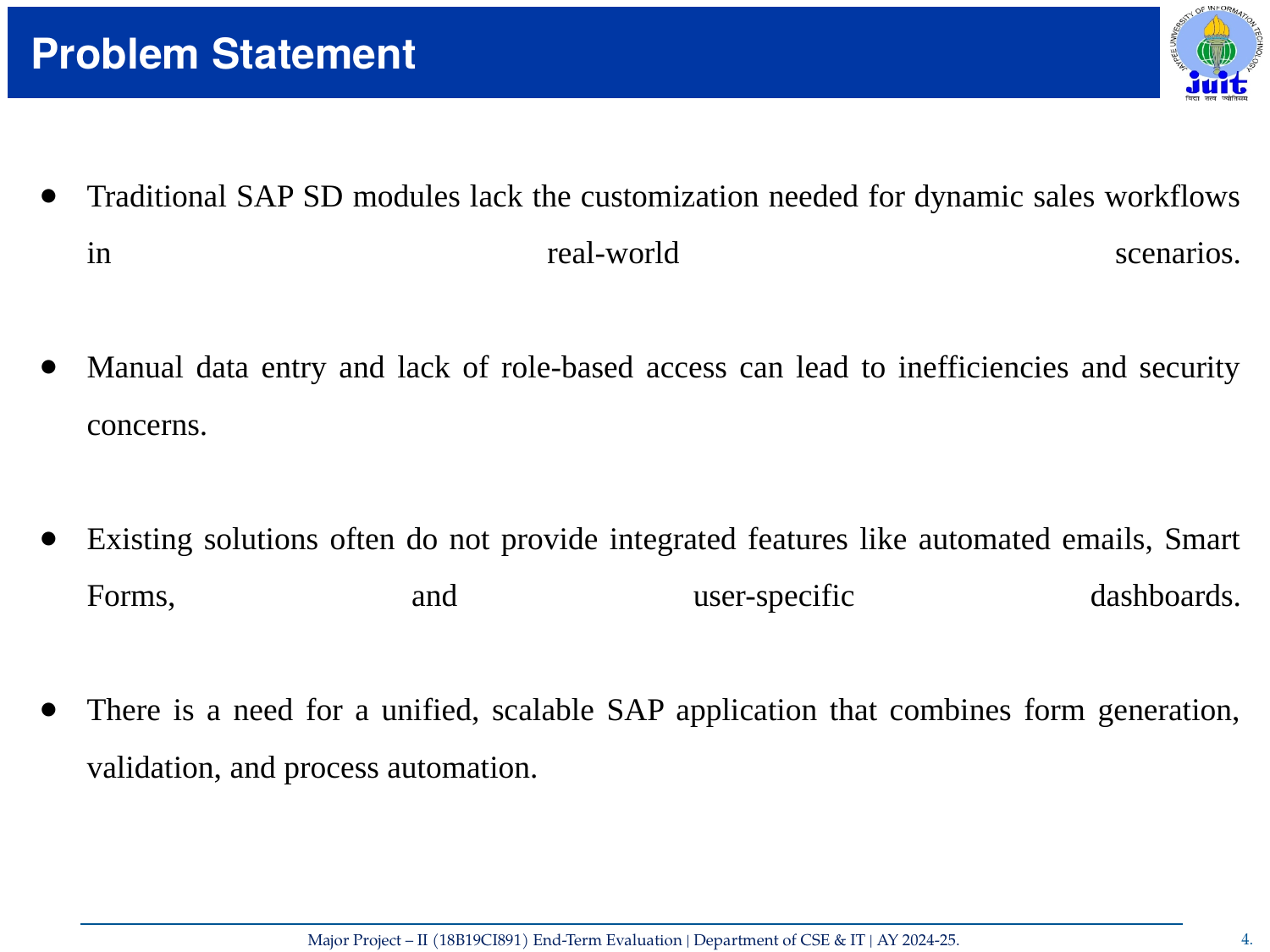

# Problem Statement

Traditional SAP SD modules lack the customization needed for dynamic sales workflows in real-world scenarios.
Manual data entry and lack of role-based access can lead to inefficiencies and security concerns.
Existing solutions often do not provide integrated features like automated emails, Smart Forms, and user-specific dashboards.
There is a need for a unified, scalable SAP application that combines form generation, validation, and process automation.